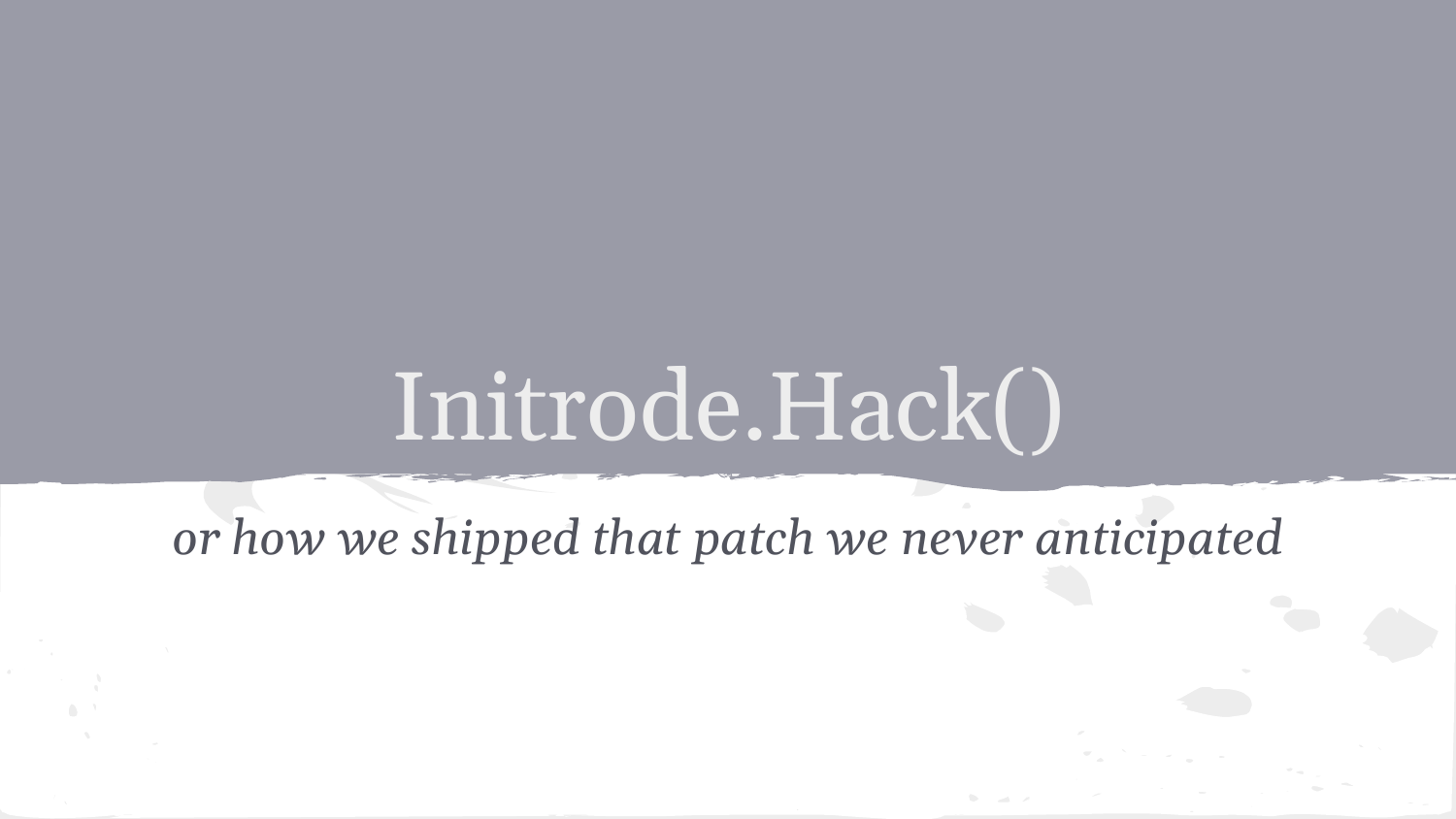

# Initrode.Hack()
or how we shipped that patch we never anticipated